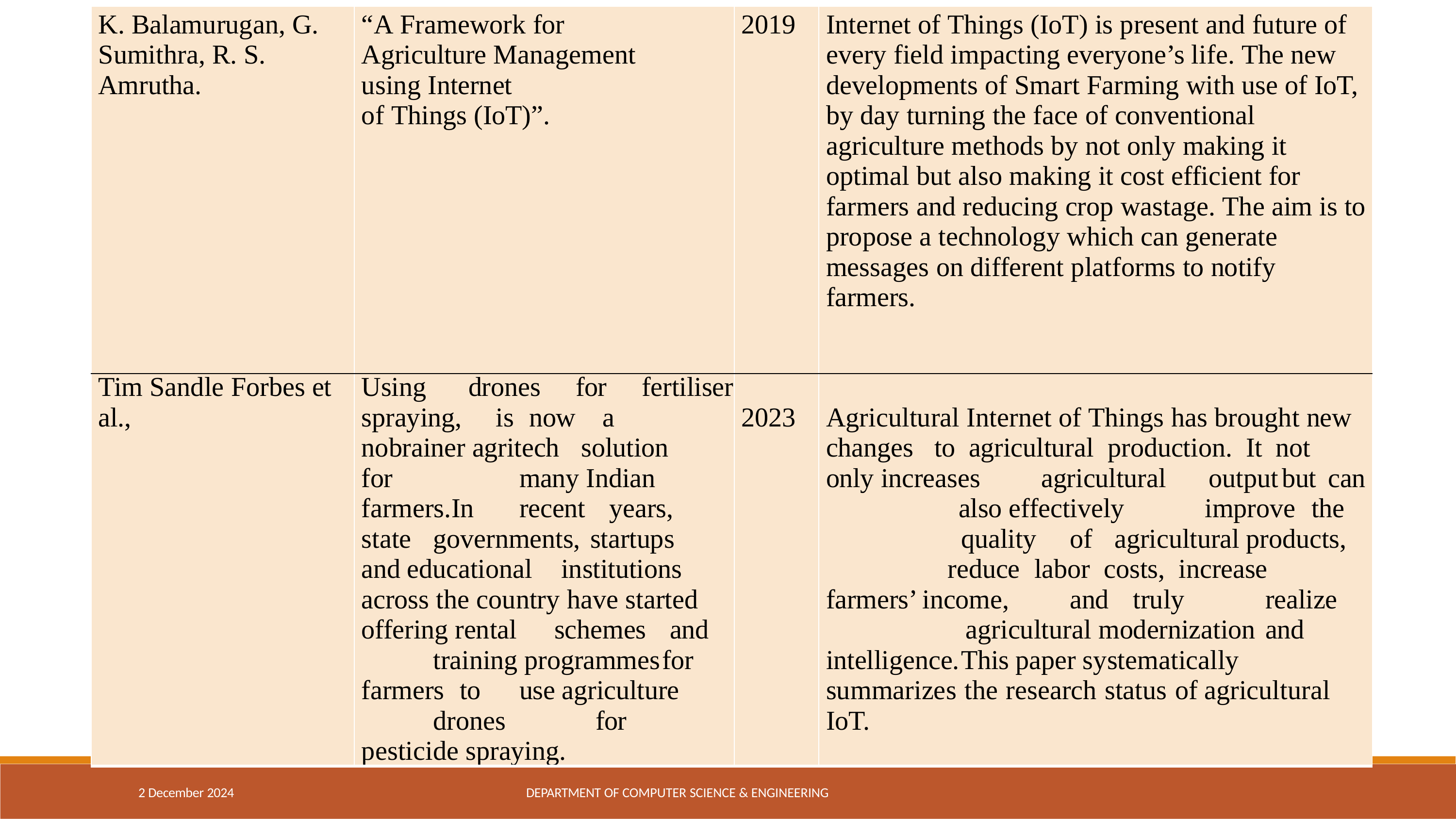

| K. Balamurugan, G. Sumithra, R. S. Amrutha. | “A Framework for Agriculture Management using Internet of Things (IoT)”. | 2019 | Internet of Things (IoT) is present and future of every field impacting everyone’s life. The new developments of Smart Farming with use of IoT, by day turning the face of conventional agriculture methods by not only making it optimal but also making it cost efficient for farmers and reducing crop wastage. The aim is to propose a technology which can generate messages on different platforms to notify farmers. |
| --- | --- | --- | --- |
| Tim Sandle Forbes et al., | Using drones for fertiliser spraying, is now a nobrainer agritech solution for many Indian farmers. In recent years, state governments, startups and educational institutions across the country have started offering rental schemes and training programmes for farmers to use agriculture drones for pesticide spraying. | 2023 | Agricultural Internet of Things has brought new changes to agricultural production. It not only increases agricultural output but can also effectively improve the quality of agricultural products, reduce labor costs, increase farmers’ income, and truly realize agricultural modernization and intelligence. This paper systematically summarizes the research status of agricultural IoT. |
12
2 December 2024
DEPARTMENT OF COMPUTER SCIENCE & ENGINEERING